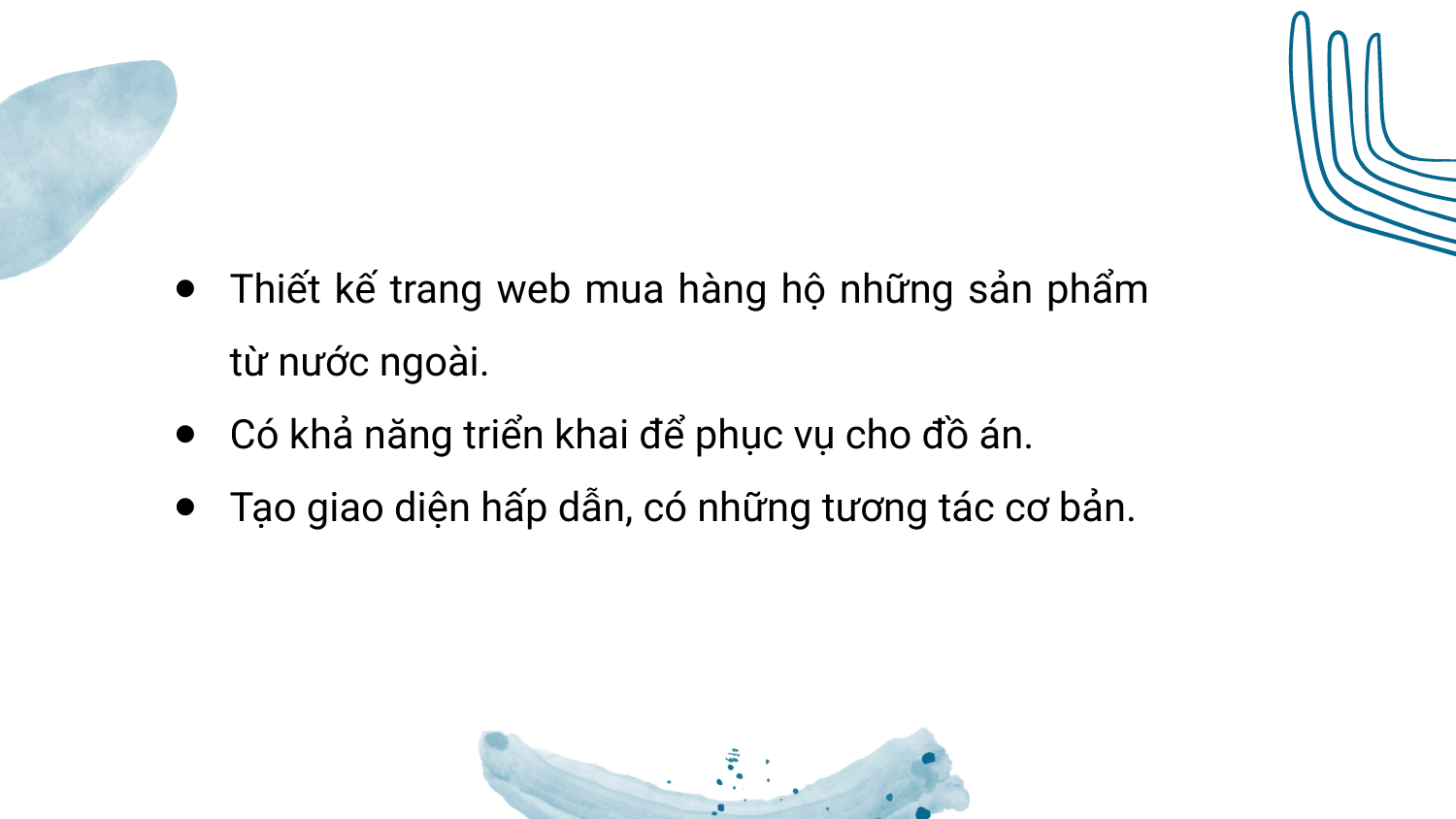

Thiết kế trang web mua hàng hộ những sản phẩm từ nước ngoài.
Có khả năng triển khai để phục vụ cho đồ án.
Tạo giao diện hấp dẫn, có những tương tác cơ bản.